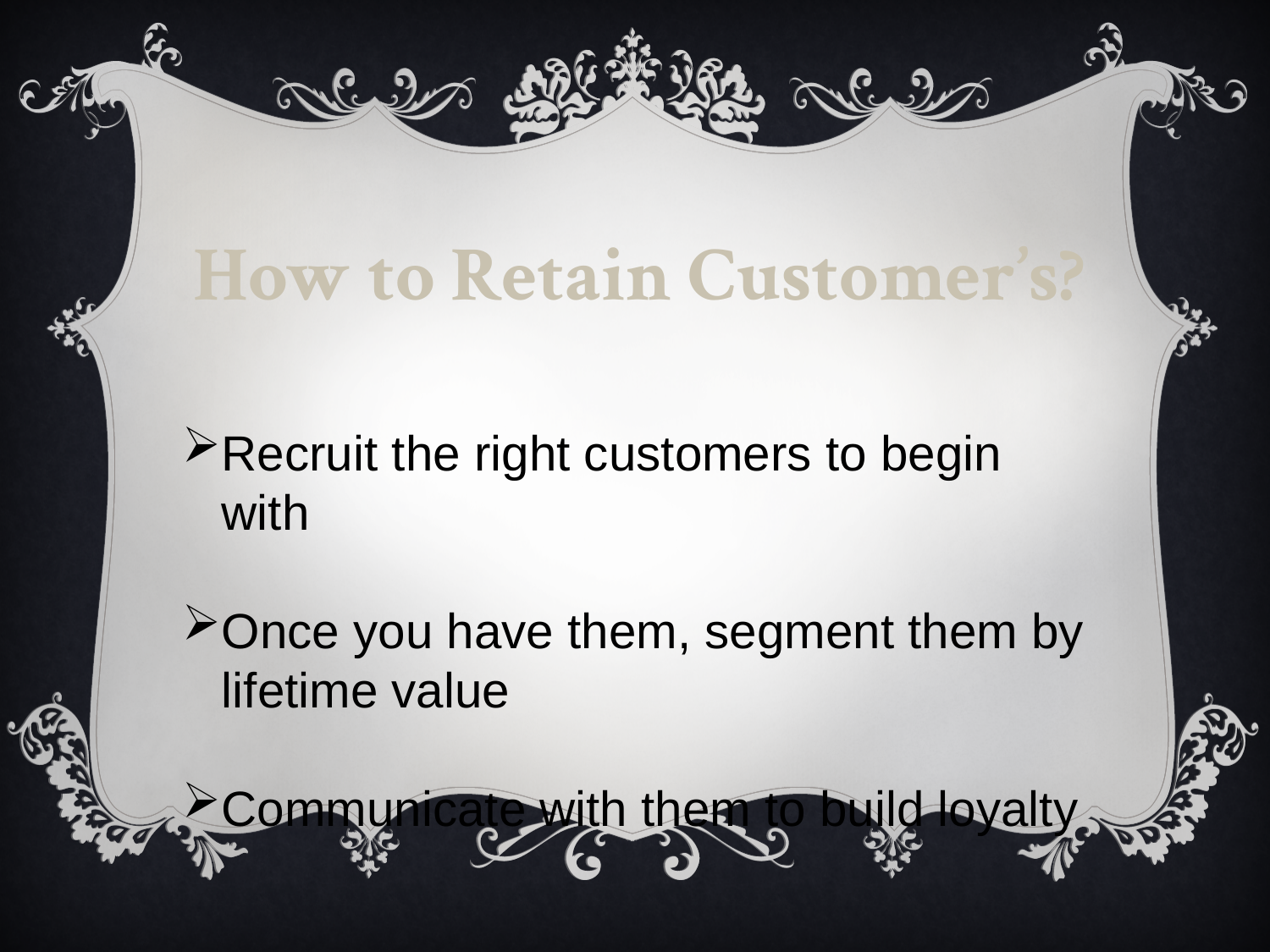

How to Retain Customer’s?

Recruit the right customers to begin with

Once you have them, segment them by lifetime value

Communicate with them to build loyalty